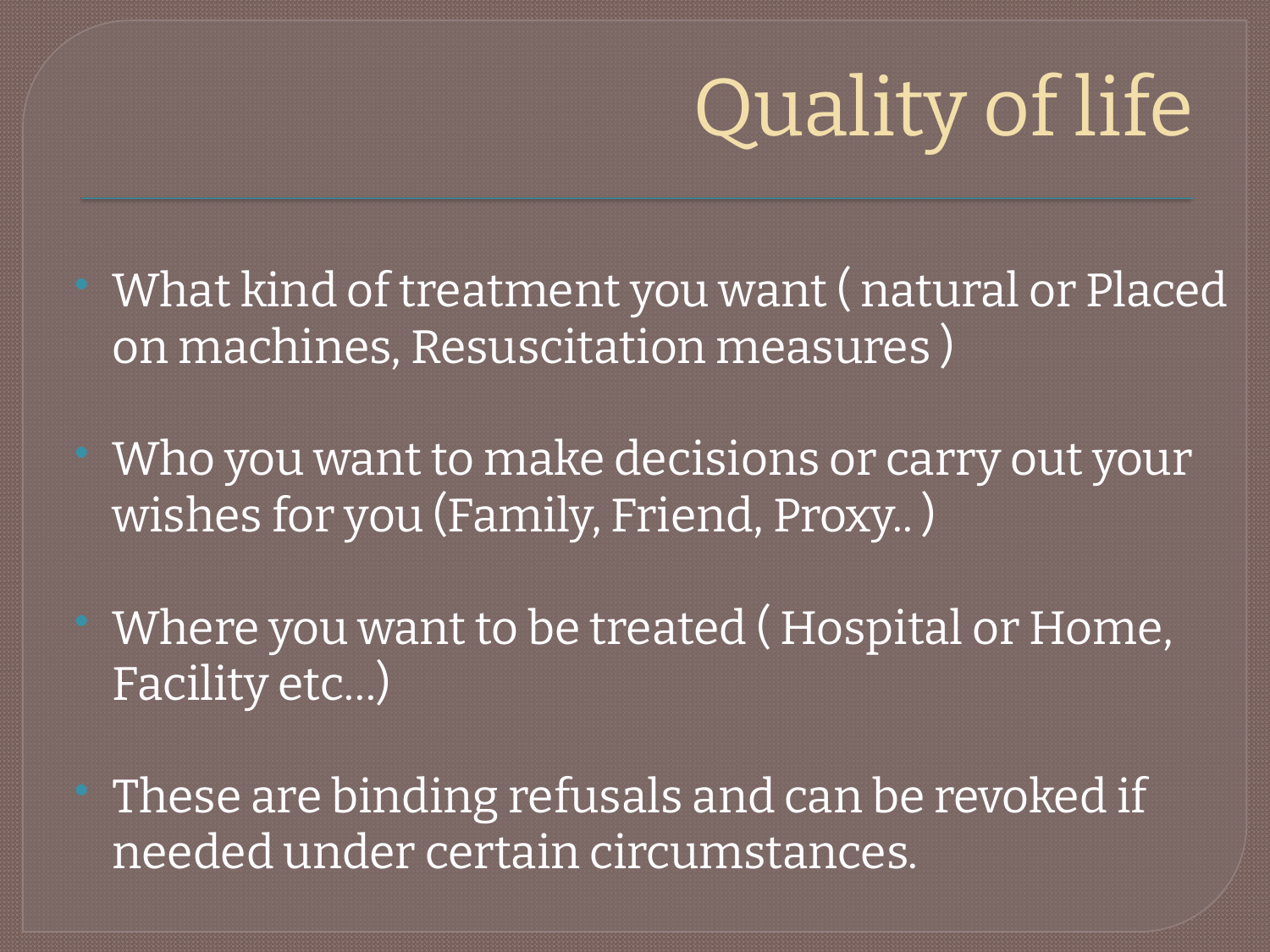

# Quality of life
What kind of treatment you want ( natural or Placed on machines, Resuscitation measures )

Who you want to make decisions or carry out your wishes for you (Family, Friend, Proxy.. )

Where you want to be treated ( Hospital or Home, Facility etc…)

These are binding refusals and can be revoked if needed under certain circumstances.